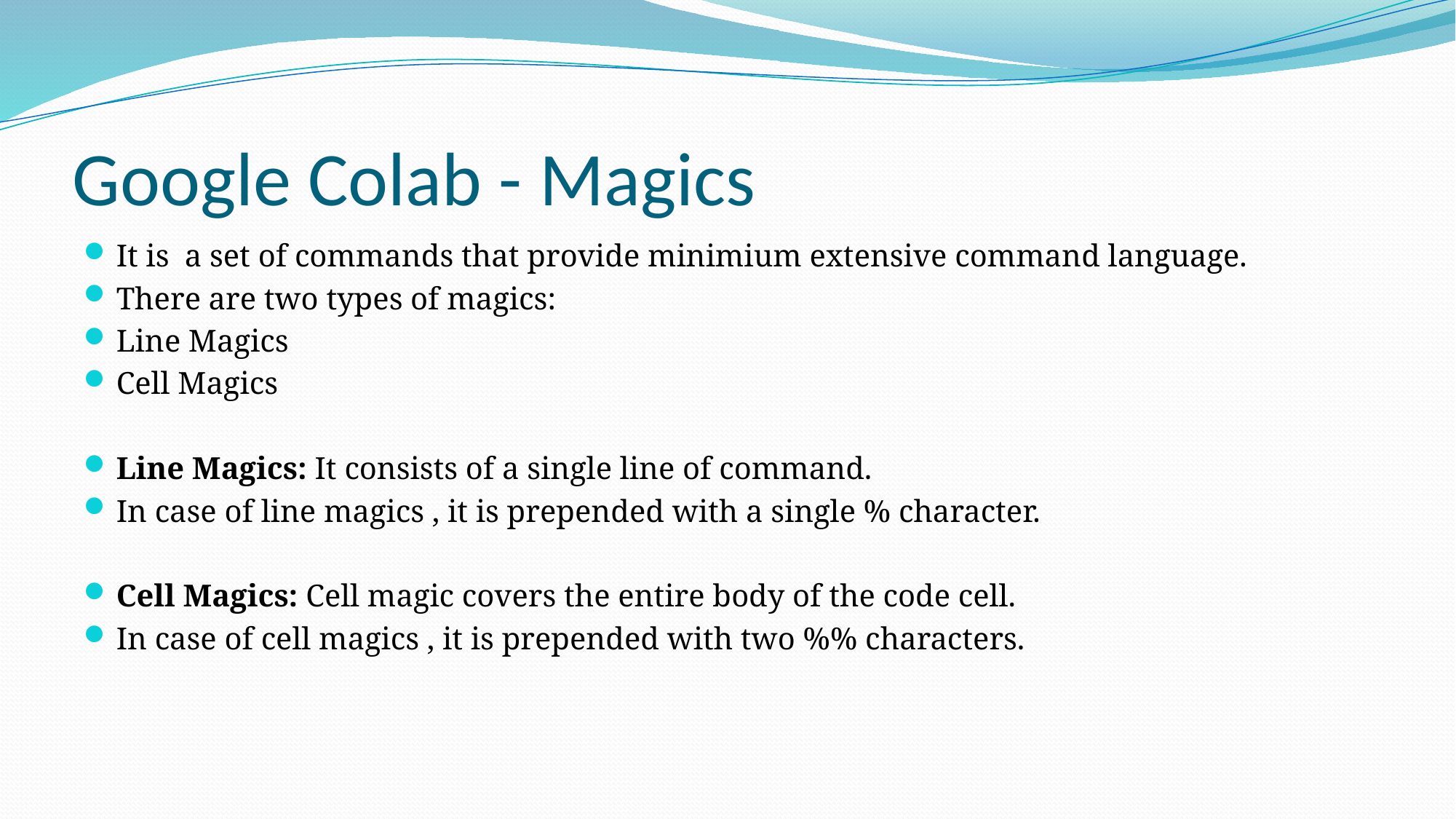

# Google Colab - Magics
It is  a set of commands that provide minimium extensive command language.
There are two types of magics:
Line Magics
Cell Magics

Line Magics: It consists of a single line of command.
In case of line magics , it is prepended with a single % character.

Cell Magics: Cell magic covers the entire body of the code cell.
In case of cell magics , it is prepended with two %% characters.